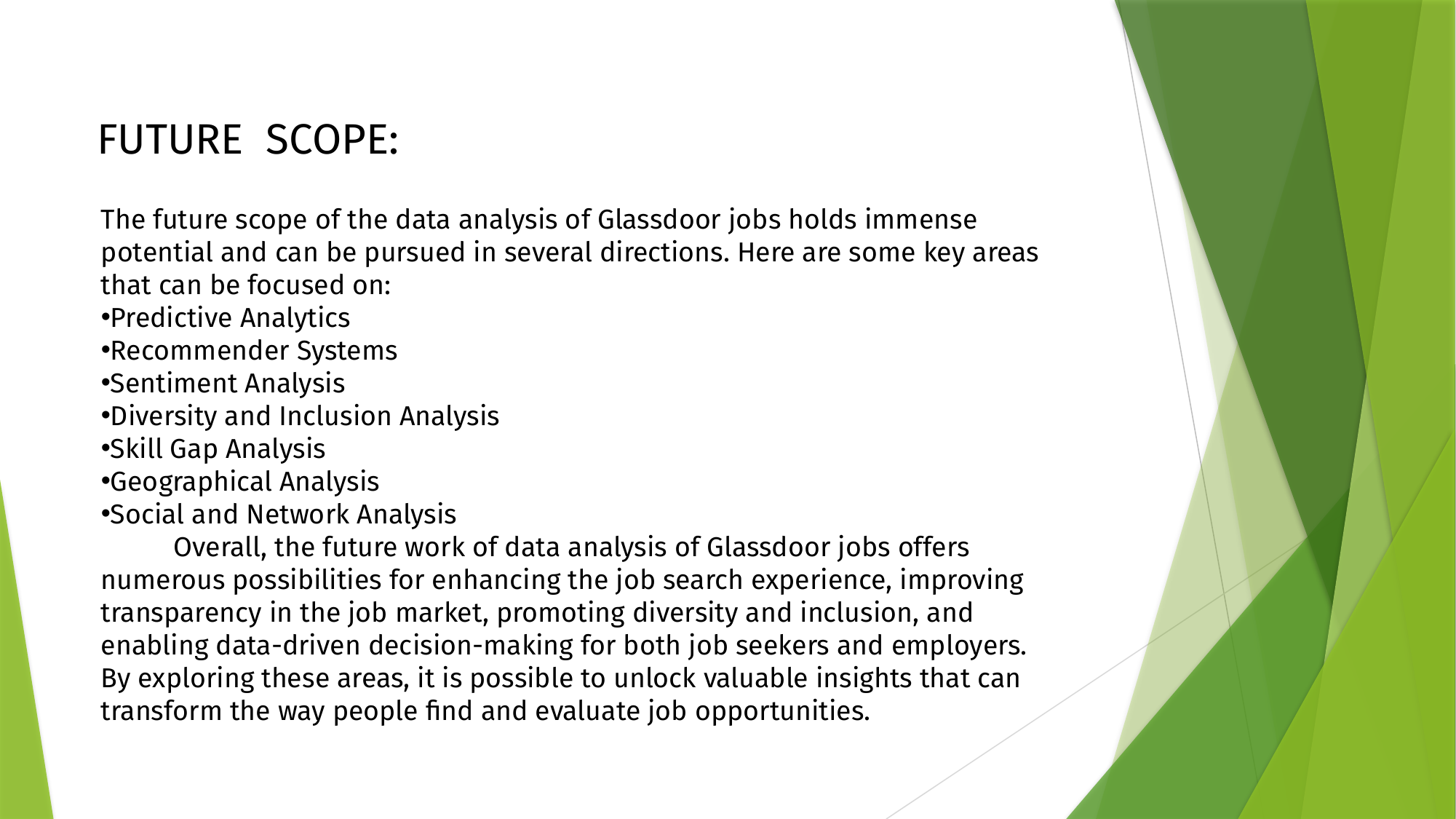

FUTURE  SCOPE:
The future scope of the data analysis of Glassdoor jobs holds immense potential and can be pursued in several directions. Here are some key areas that can be focused on:
Predictive Analytics
Recommender Systems
Sentiment Analysis
Diversity and Inclusion Analysis
Skill Gap Analysis
Geographical Analysis
Social and Network Analysis
          Overall, the future work of data analysis of Glassdoor jobs offers numerous possibilities for enhancing the job search experience, improving transparency in the job market, promoting diversity and inclusion, and enabling data-driven decision-making for both job seekers and employers. By exploring these areas, it is possible to unlock valuable insights that can transform the way people find and evaluate job opportunities.